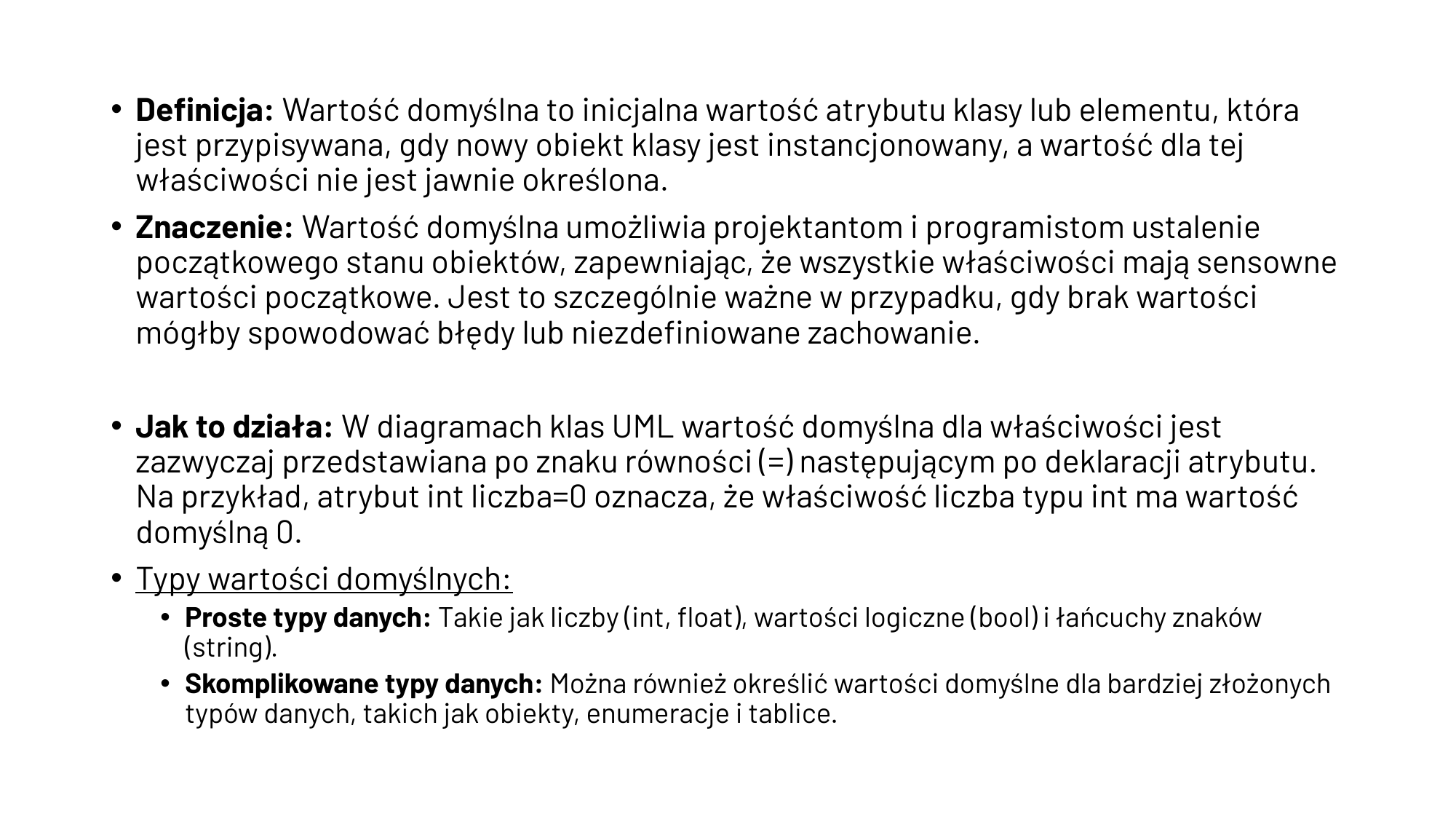

Definicja: Wartość domyślna to inicjalna wartość atrybutu klasy lub elementu, która jest przypisywana, gdy nowy obiekt klasy jest instancjonowany, a wartość dla tej właściwości nie jest jawnie określona.
Znaczenie: Wartość domyślna umożliwia projektantom i programistom ustalenie początkowego stanu obiektów, zapewniając, że wszystkie właściwości mają sensowne wartości początkowe. Jest to szczególnie ważne w przypadku, gdy brak wartości mógłby spowodować błędy lub niezdefiniowane zachowanie.

Jak to działa: W diagramach klas UML wartość domyślna dla właściwości jest zazwyczaj przedstawiana po znaku równości (=) następującym po deklaracji atrybutu. Na przykład, atrybut int liczba=0 oznacza, że właściwość liczba typu int ma wartość domyślną 0.
Typy wartości domyślnych:
Proste typy danych: Takie jak liczby (int, float), wartości logiczne (bool) i łańcuchy znaków (string).
Skomplikowane typy danych: Można również określić wartości domyślne dla bardziej złożonych typów danych, takich jak obiekty, enumeracje i tablice.